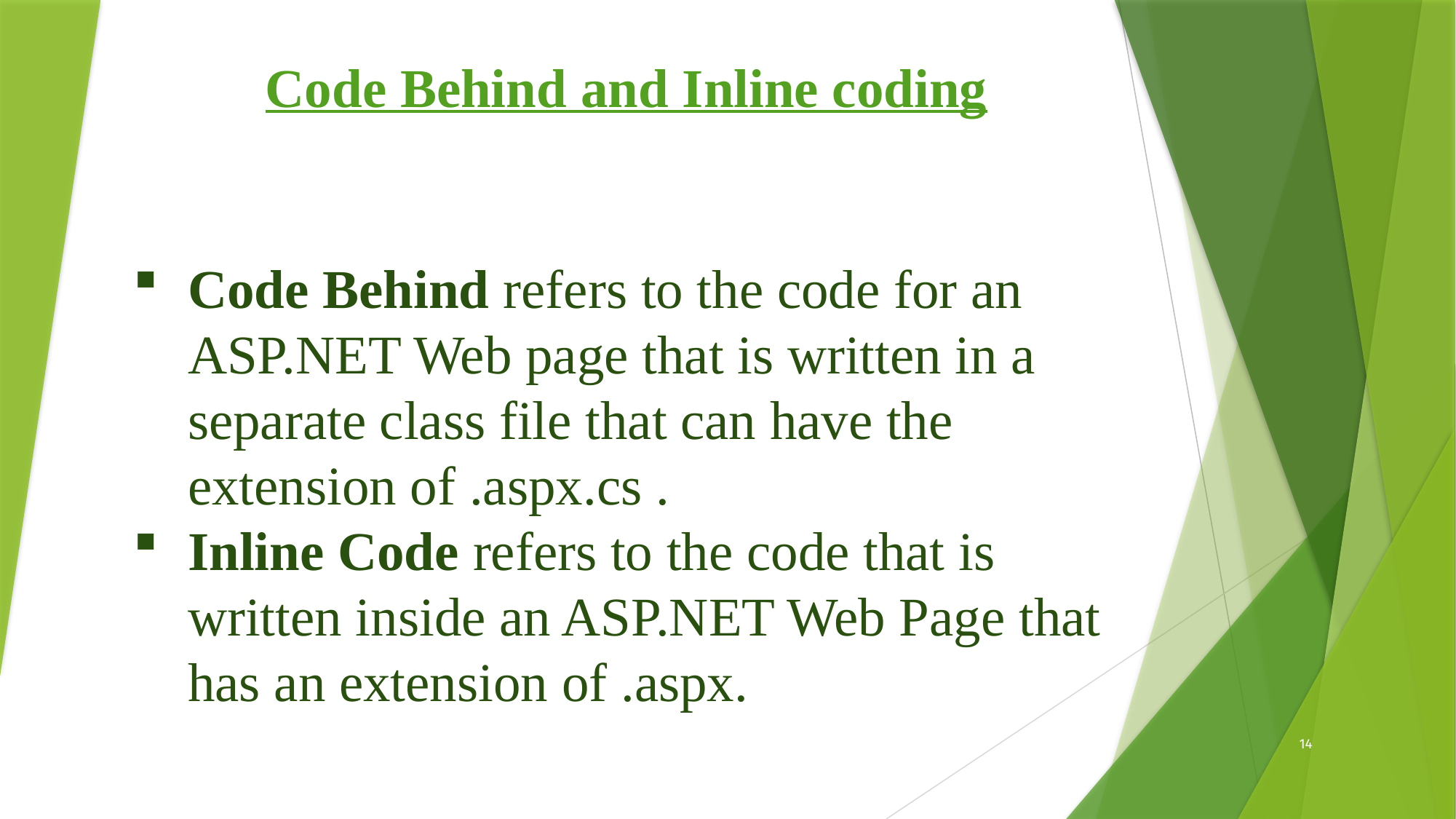

Code Behind and Inline coding

Code Behind refers to the code for an ASP.NET Web page that is written in a separate class file that can have the extension of .aspx.cs .
Inline Code refers to the code that is written inside an ASP.NET Web Page that has an extension of .aspx.

14